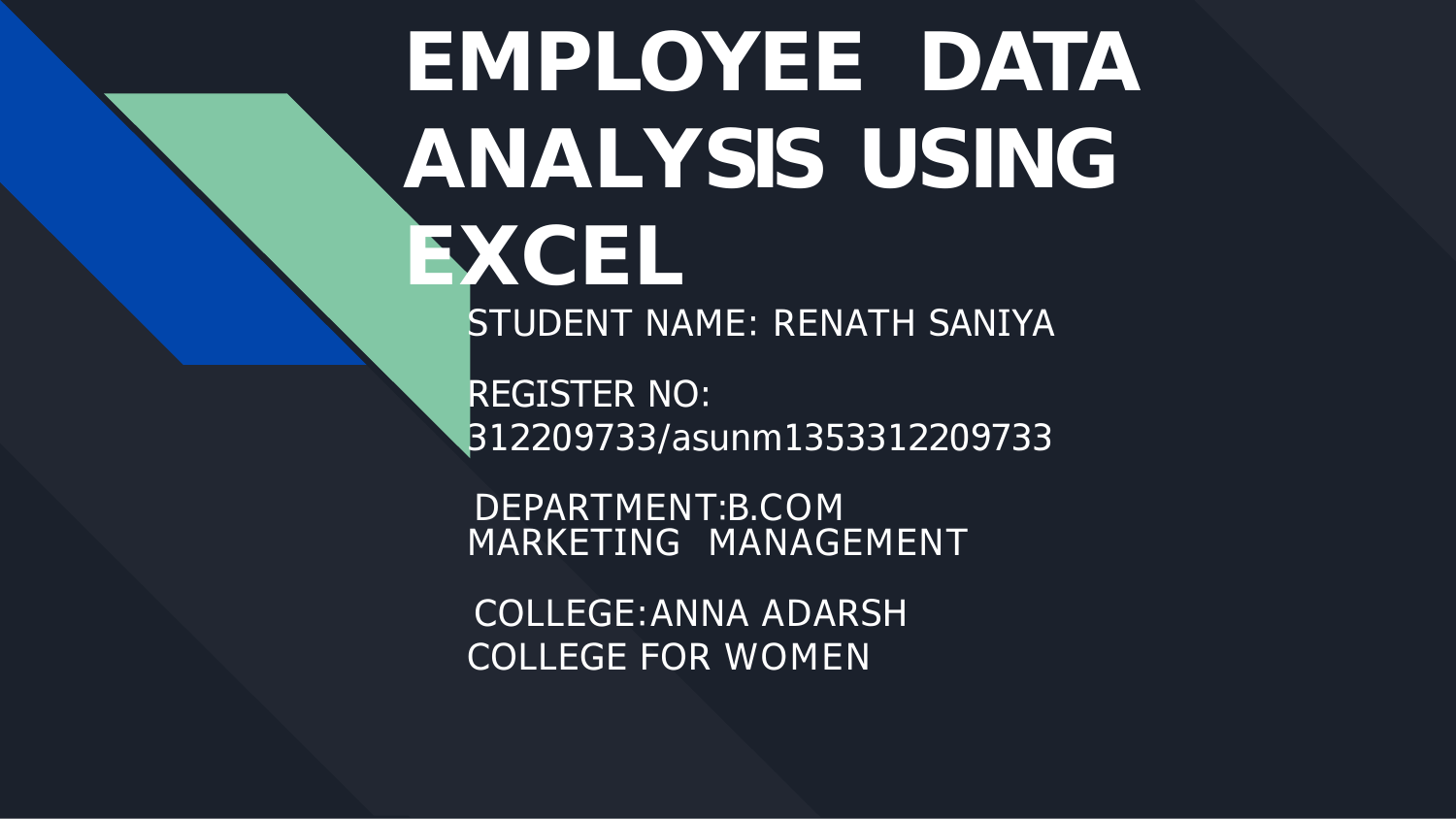

# EMPLOYEE	DATA  ANALYSIS USING EXCEL
STUDENT NAME: RENATH SANIYA
REGISTER NO: 312209733/asunm1353312209733
DEPARTMENT:B.COM MARKETING  MANAGEMENT
COLLEGE:ANNA ADARSH COLLEGE FOR WOMEN